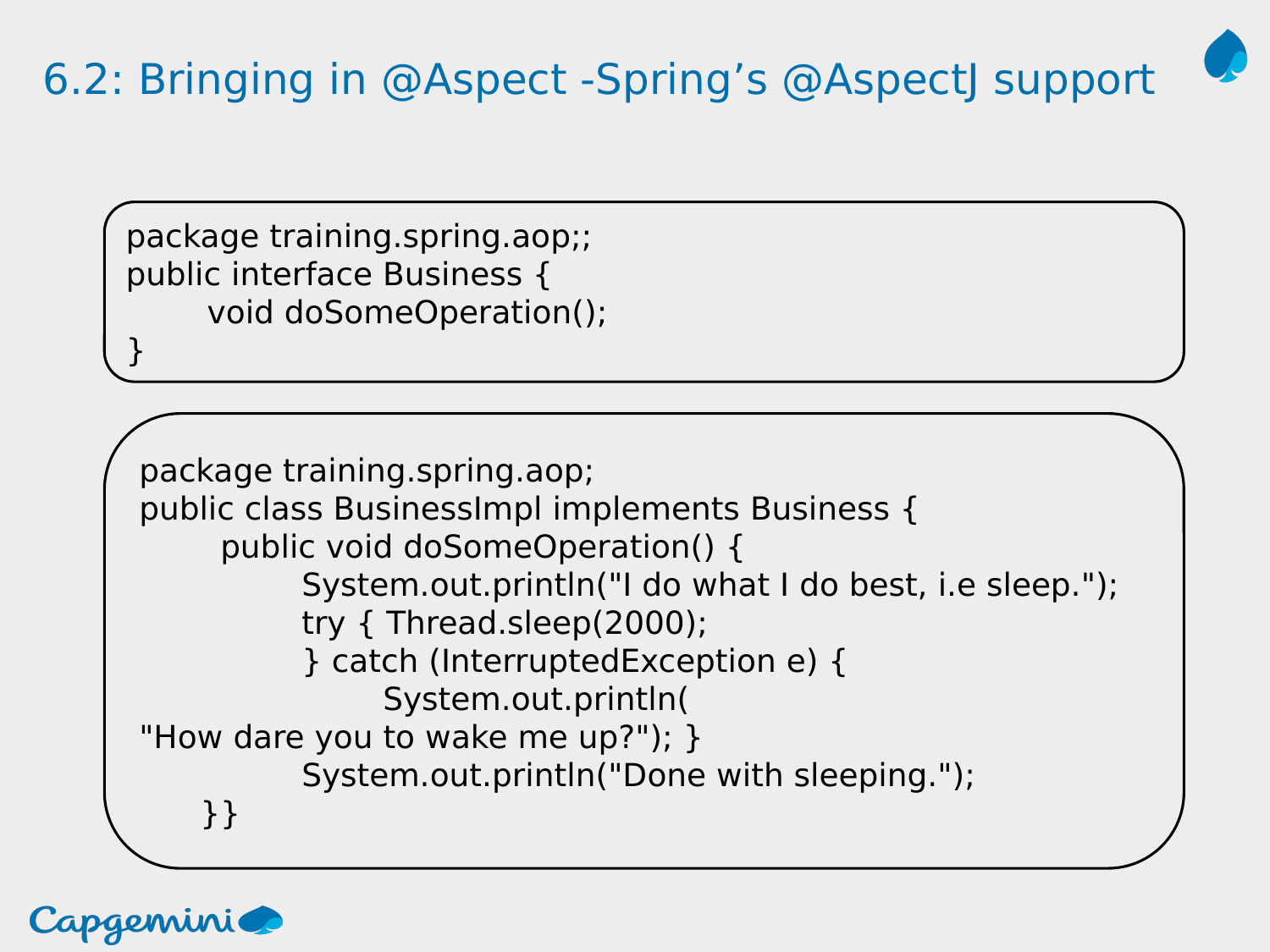

# 6.2: Bringing in @Aspect -Spring’s @AspectJ support
package training.spring.aop;;
public interface Business {
        void doSomeOperation();
}
package training.spring.aop;
public class BusinessImpl implements Business {
        public void doSomeOperation() {
                System.out.println("I do what I do best, i.e sleep.");
                try { Thread.sleep(2000);
                } catch (InterruptedException e) {
                        System.out.println(
"How dare you to wake me up?"); }
                System.out.println("Done with sleeping.");
      }}